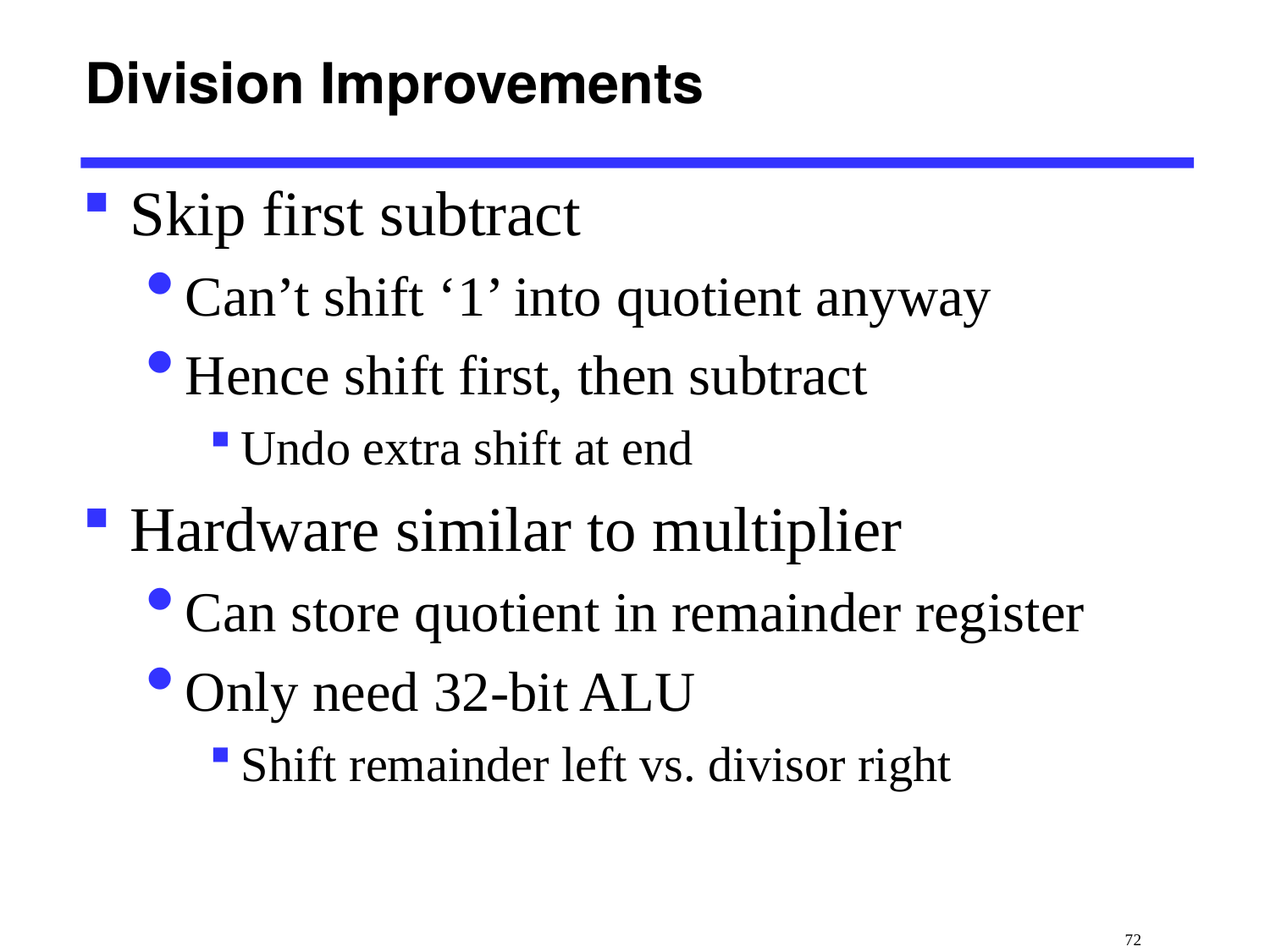

# Division Improvements
Skip first subtract
Can’t shift ‘1’ into quotient anyway
Hence shift first, then subtract
Undo extra shift at end
Hardware similar to multiplier
Can store quotient in remainder register
Only need 32-bit ALU
Shift remainder left vs. divisor right
                           72